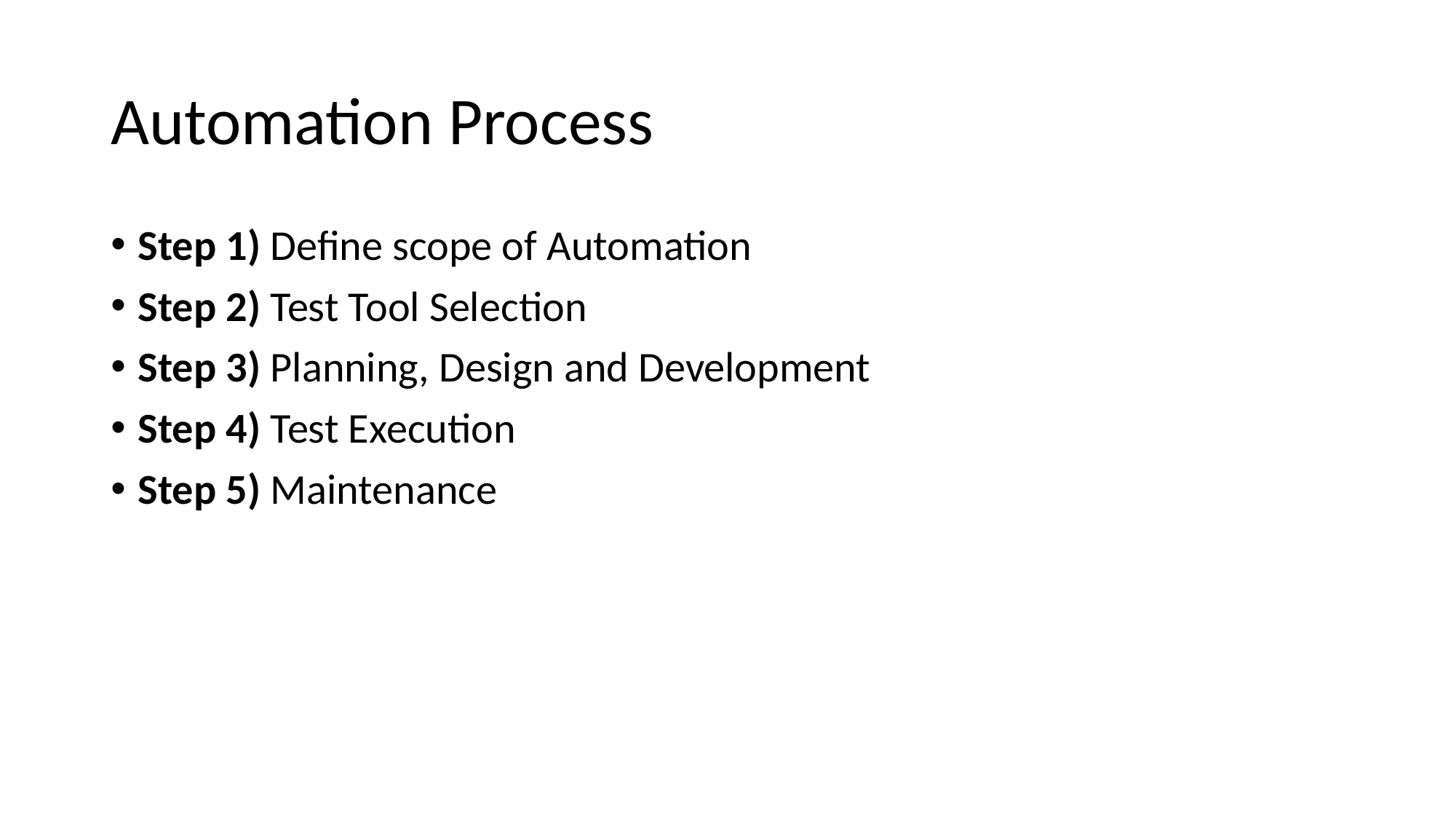

# Automation Process
Step 1) Define scope of Automation
Step 2) Test Tool Selection
Step 3) Planning, Design and Development
Step 4) Test Execution
Step 5) Maintenance